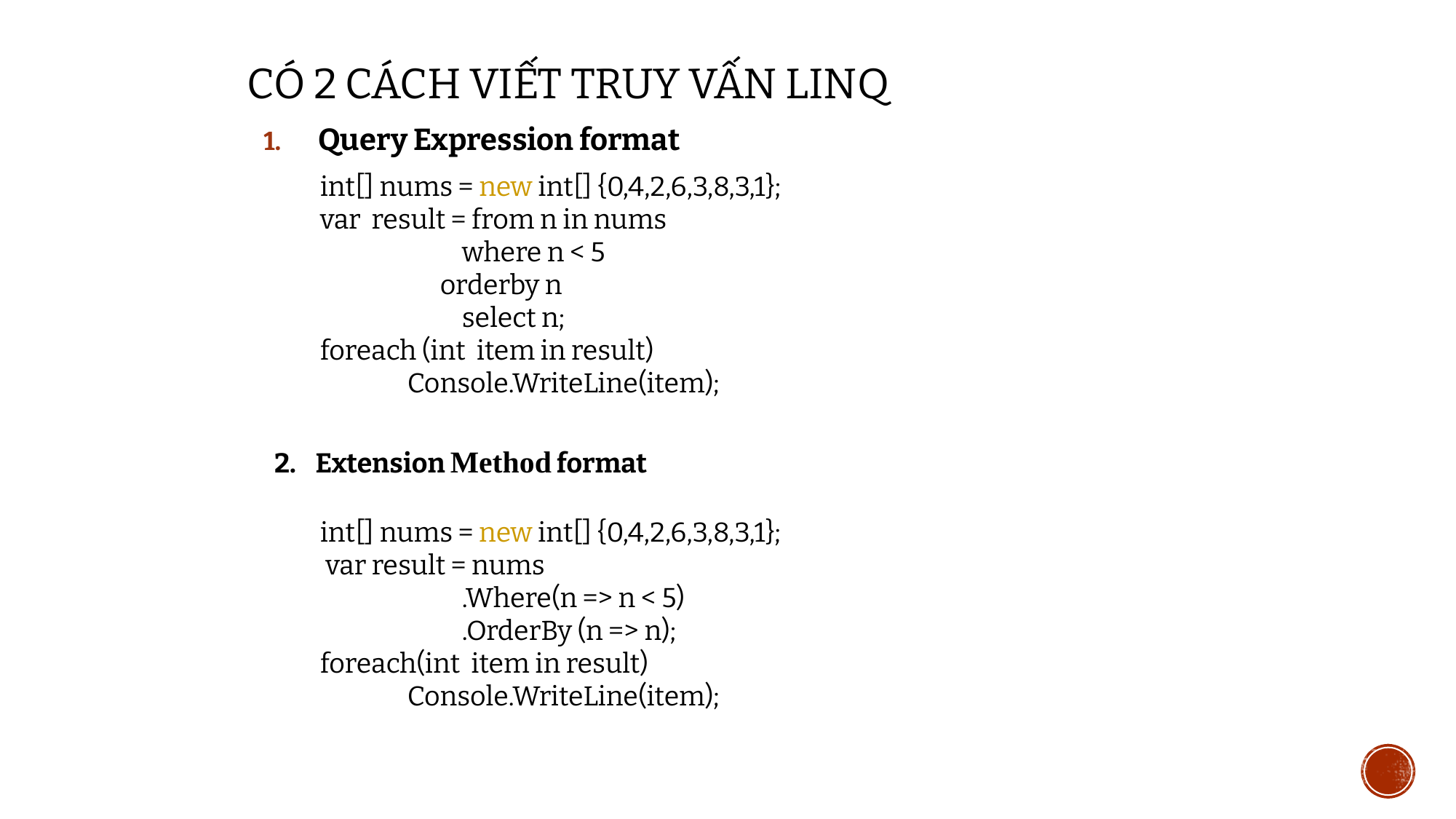

# Có 2 cách viết truy vấn LINQ
Query Expression format

int[] nums = new int[] {0,4,2,6,3,8,3,1};
var  result = from n in nums
	      where n < 5
                      orderby n
	      select n;
foreach (int  item in result)
                Console.WriteLine(item);

Extension Method format
int[] nums = new int[] {0,4,2,6,3,8,3,1};
 var result = nums
	      .Where(n => n < 5)
	      .OrderBy (n => n);
foreach(int  item in result)
                Console.WriteLine(item);